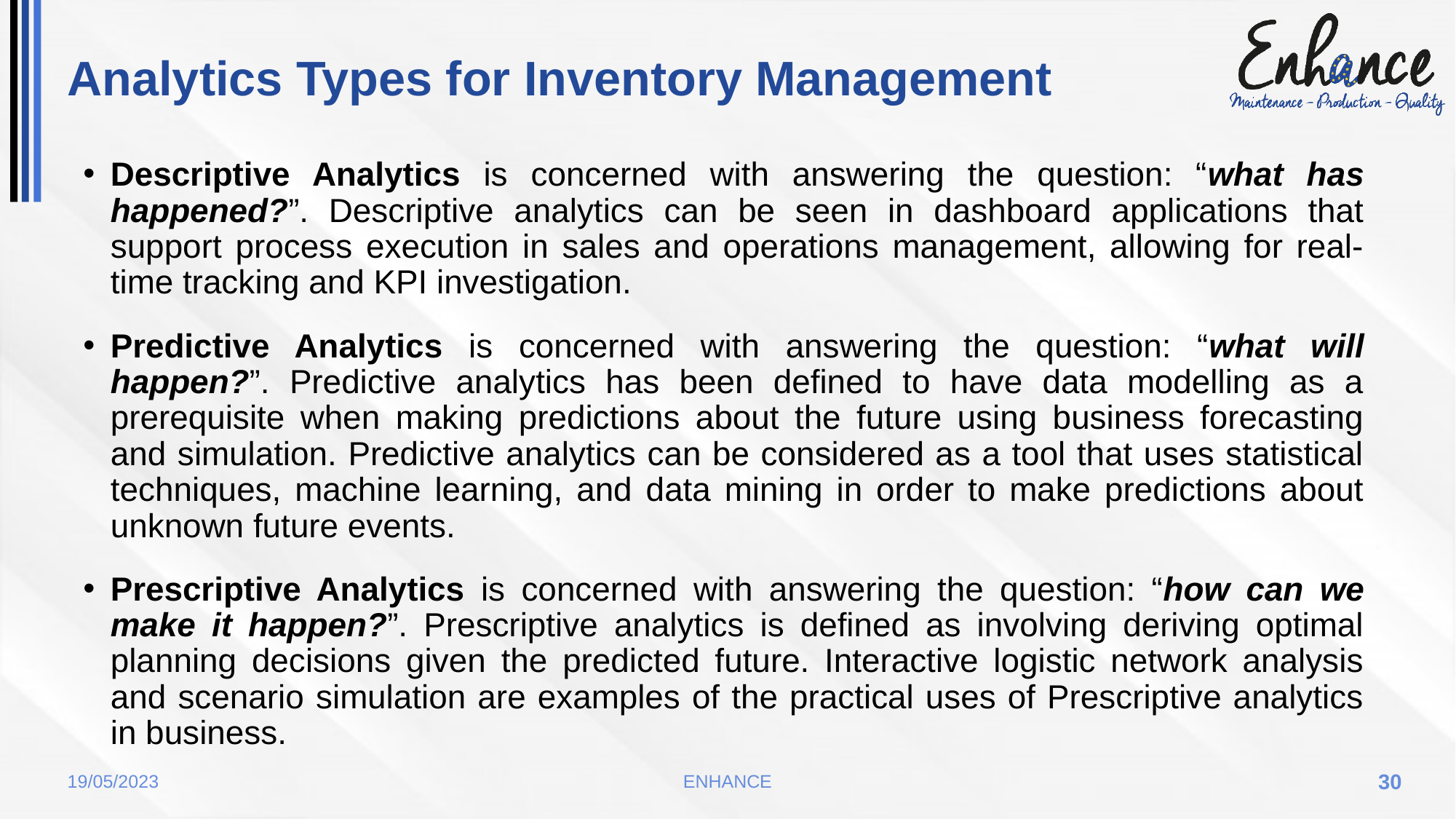

# Analytics Types for Inventory Management
Descriptive Analytics is concerned with answering the question: “what has happened?”. Descriptive analytics can be seen in dashboard applications that support process execution in sales and operations management, allowing for real-time tracking and KPI investigation.
Predictive Analytics is concerned with answering the question: “what will happen?”. Predictive analytics has been defined to have data modelling as a prerequisite when making predictions about the future using business forecasting and simulation. Predictive analytics can be considered as a tool that uses statistical techniques, machine learning, and data mining in order to make predictions about unknown future events.
Prescriptive Analytics is concerned with answering the question: “how can we make it happen?”. Prescriptive analytics is defined as involving deriving optimal planning decisions given the predicted future. Interactive logistic network analysis and scenario simulation are examples of the practical uses of Prescriptive analytics in business.
19/05/2023
ENHANCE
30